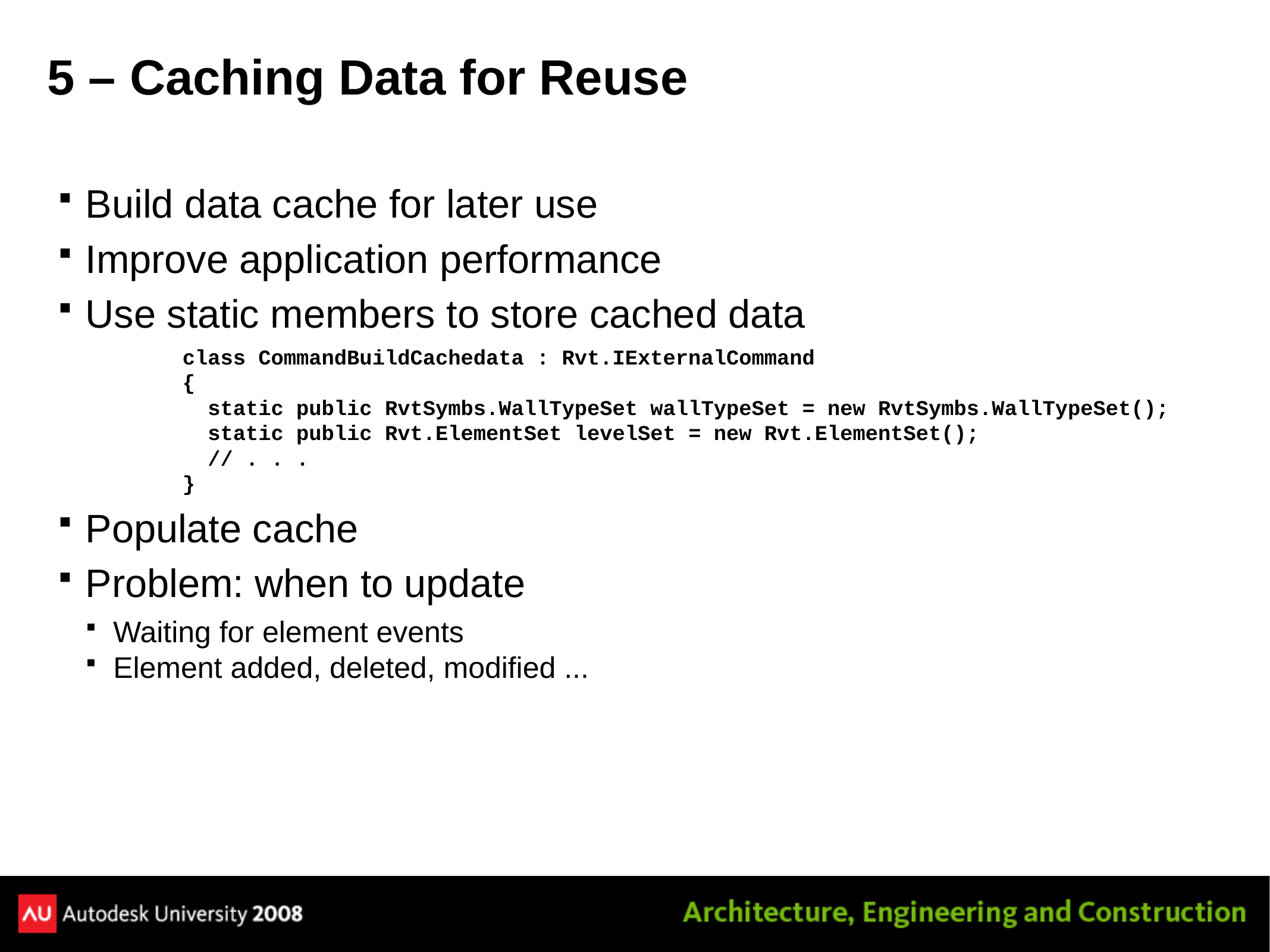

# 5 – Caching Data for Reuse
Build data cache for later use
Improve application performance
Use static members to store cached data
  class CommandBuildCachedata : Rvt.IExternalCommand
  {
    static public RvtSymbs.WallTypeSet wallTypeSet = new RvtSymbs.WallTypeSet();
    static public Rvt.ElementSet levelSet = new Rvt.ElementSet();
    // . . .
  }
Populate cache
Problem: when to update
Waiting for element events
Element added, deleted, modified ...